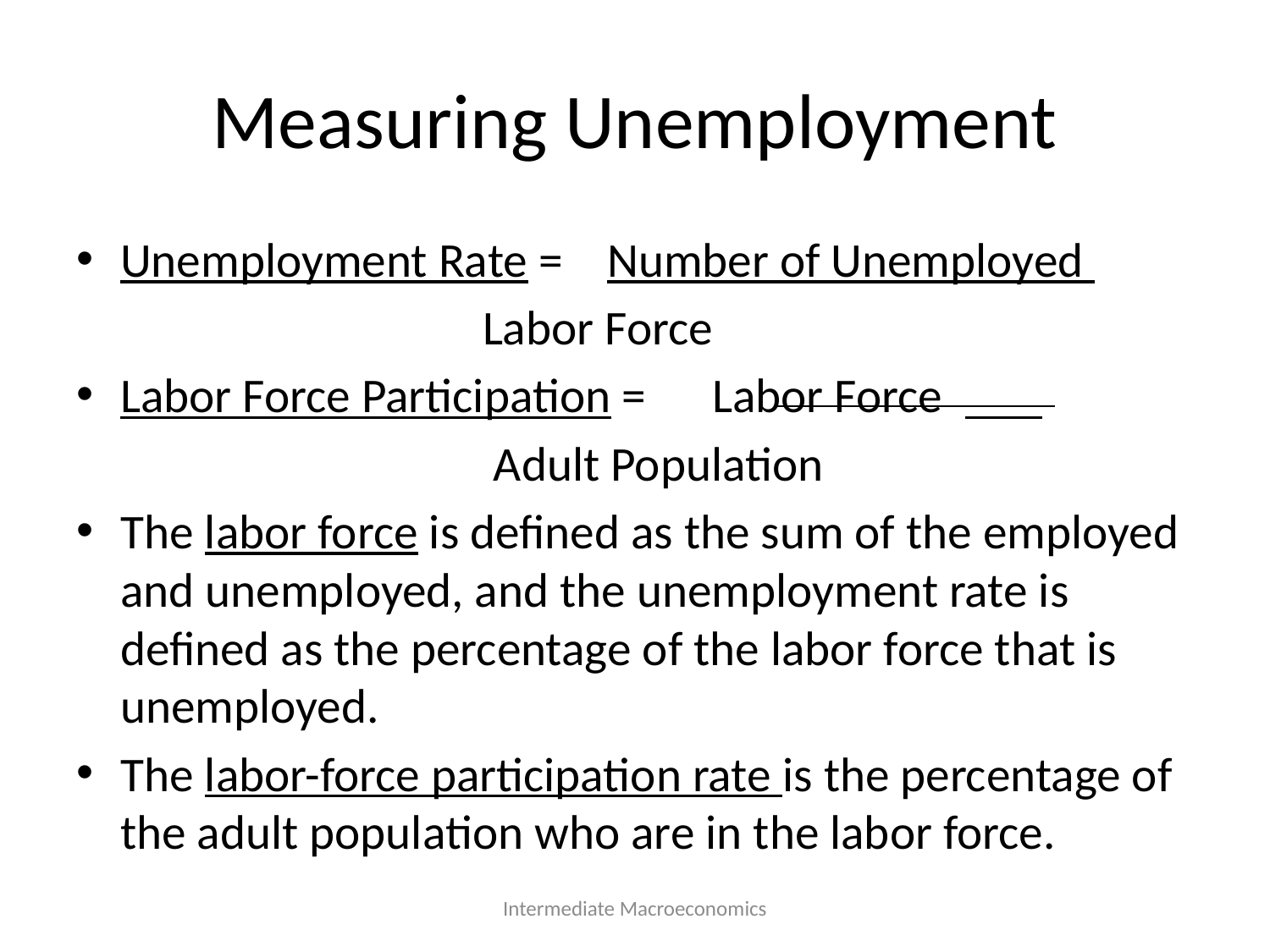

# Measuring Unemployment
Unemployment Rate =    Number of Unemployed
		                           Labor Force
Labor Force Participation =      Labor Force
		                            Adult Population
The labor force is defined as the sum of the employed and unemployed, and the unemployment rate is defined as the percentage of the labor force that is unemployed.
The labor-force participation rate is the percentage of the adult population who are in the labor force.

Intermediate Macroeconomics